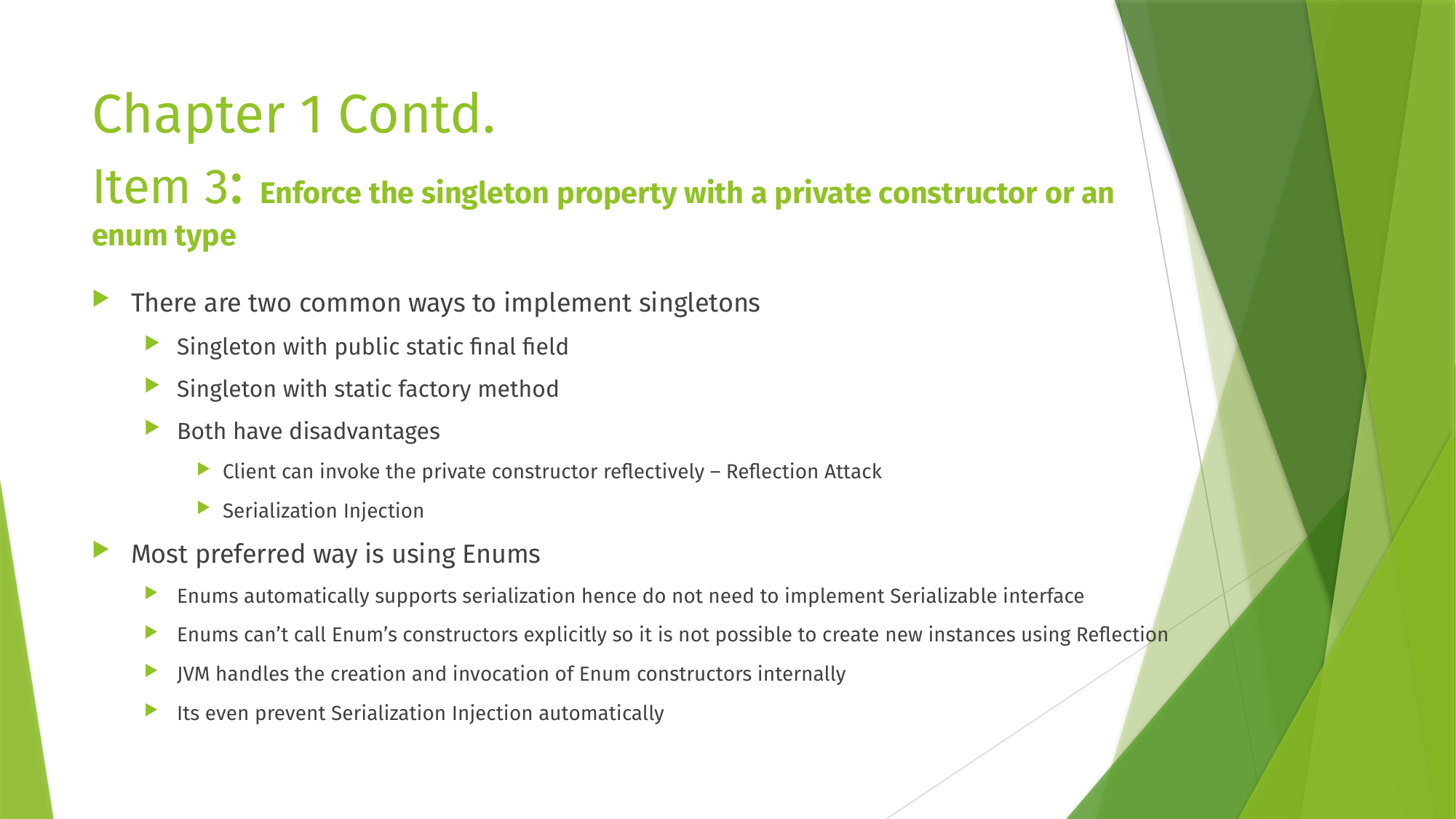

# Chapter 1 Contd. Item 3: Enforce the singleton property with a private constructor or an enum type
There are two common ways to implement singletons
Singleton with public static final field
Singleton with static factory method
Both have disadvantages
Client can invoke the private constructor reflectively – Reflection Attack
Serialization Injection
Most preferred way is using Enums
Enums automatically supports serialization hence do not need to implement Serializable interface
Enums can’t call Enum’s constructors explicitly so it is not possible to create new instances using Reflection
JVM handles the creation and invocation of Enum constructors internally
Its even prevent Serialization Injection automatically